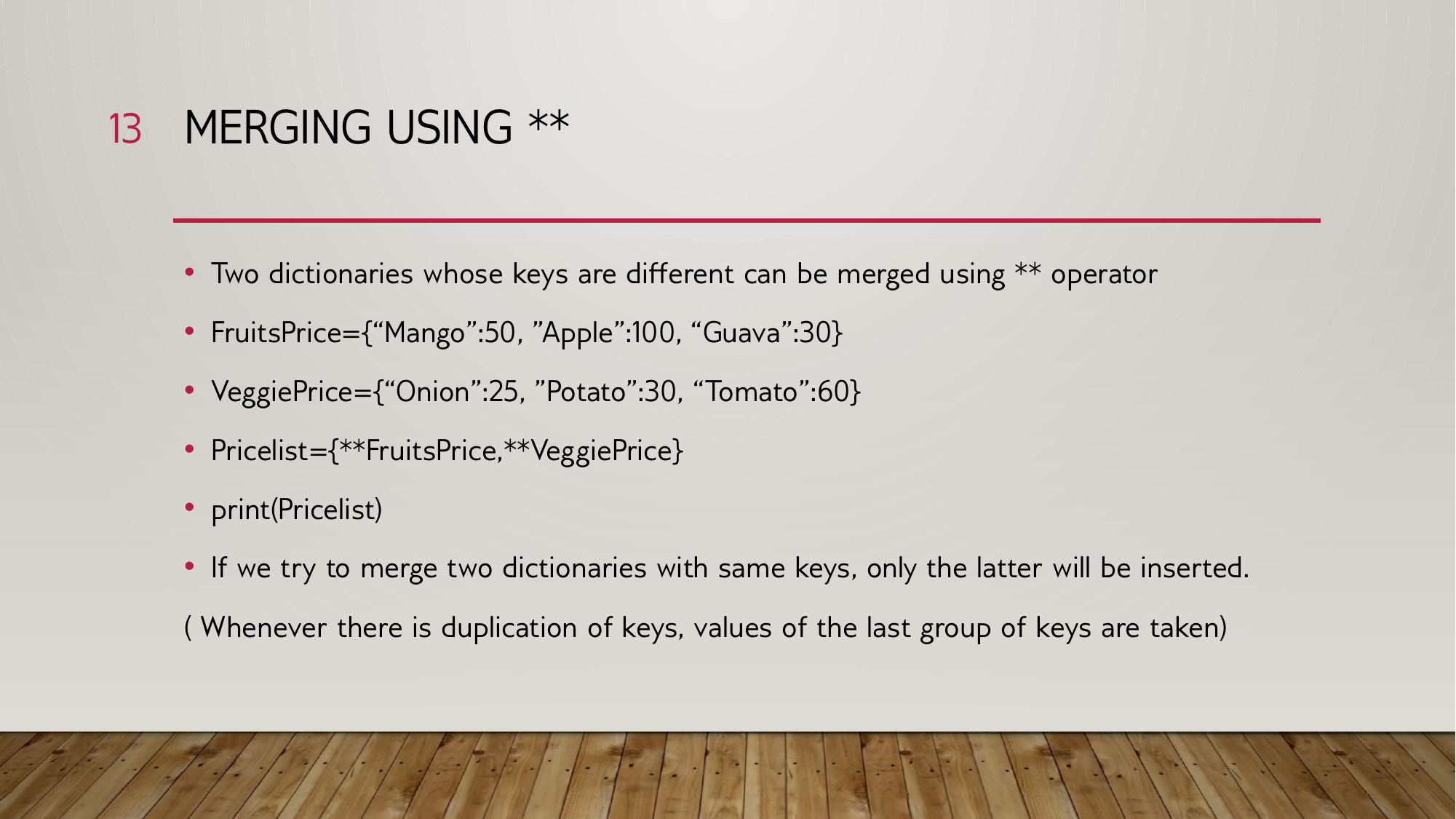

13
# Merging using **
Two dictionaries whose keys are different can be merged using ** operator
FruitsPrice={“Mango”:50, ”Apple”:100, “Guava”:30}
VeggiePrice={“Onion”:25, ”Potato”:30, “Tomato”:60}
Pricelist={**FruitsPrice,**VeggiePrice}
print(Pricelist)
If we try to merge two dictionaries with same keys, only the latter will be inserted.
( Whenever there is duplication of keys, values of the last group of keys are taken)